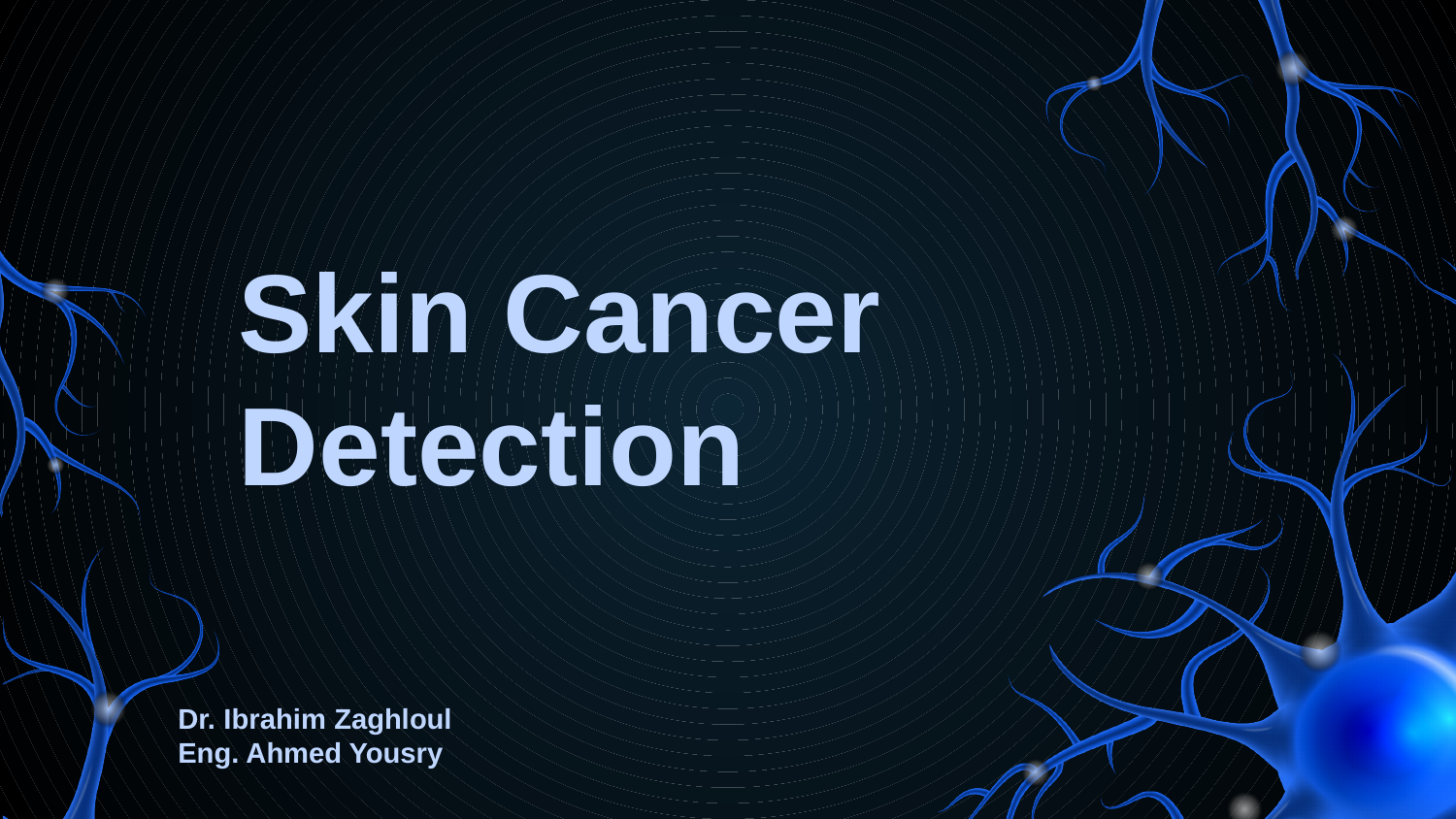

# Skin Cancer Detection
Dr. Ibrahim Zaghloul
Eng. Ahmed Yousry